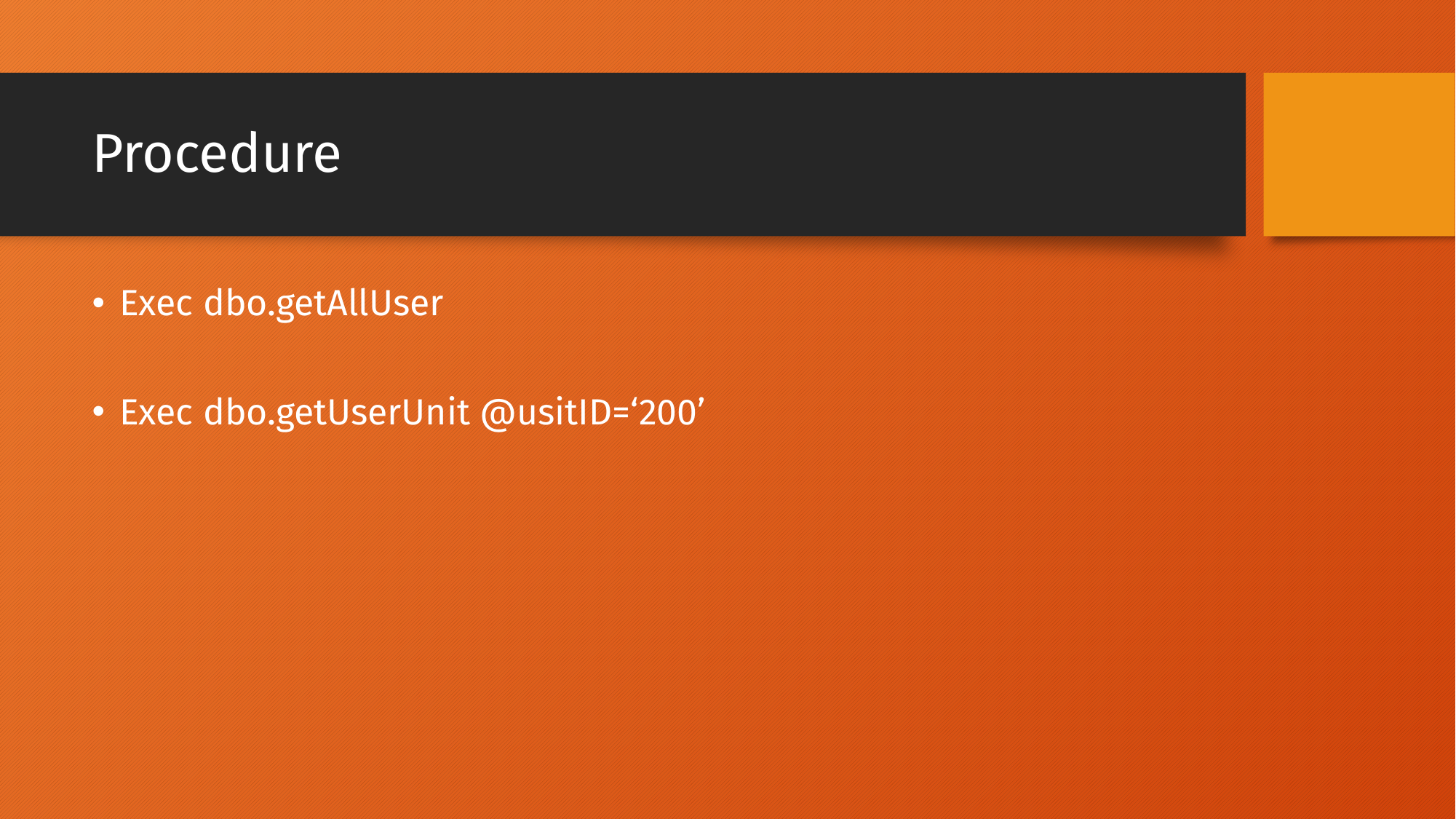

# Procedure
Exec dbo.getAllUser

Exec dbo.getUserUnit @usitID=‘200’